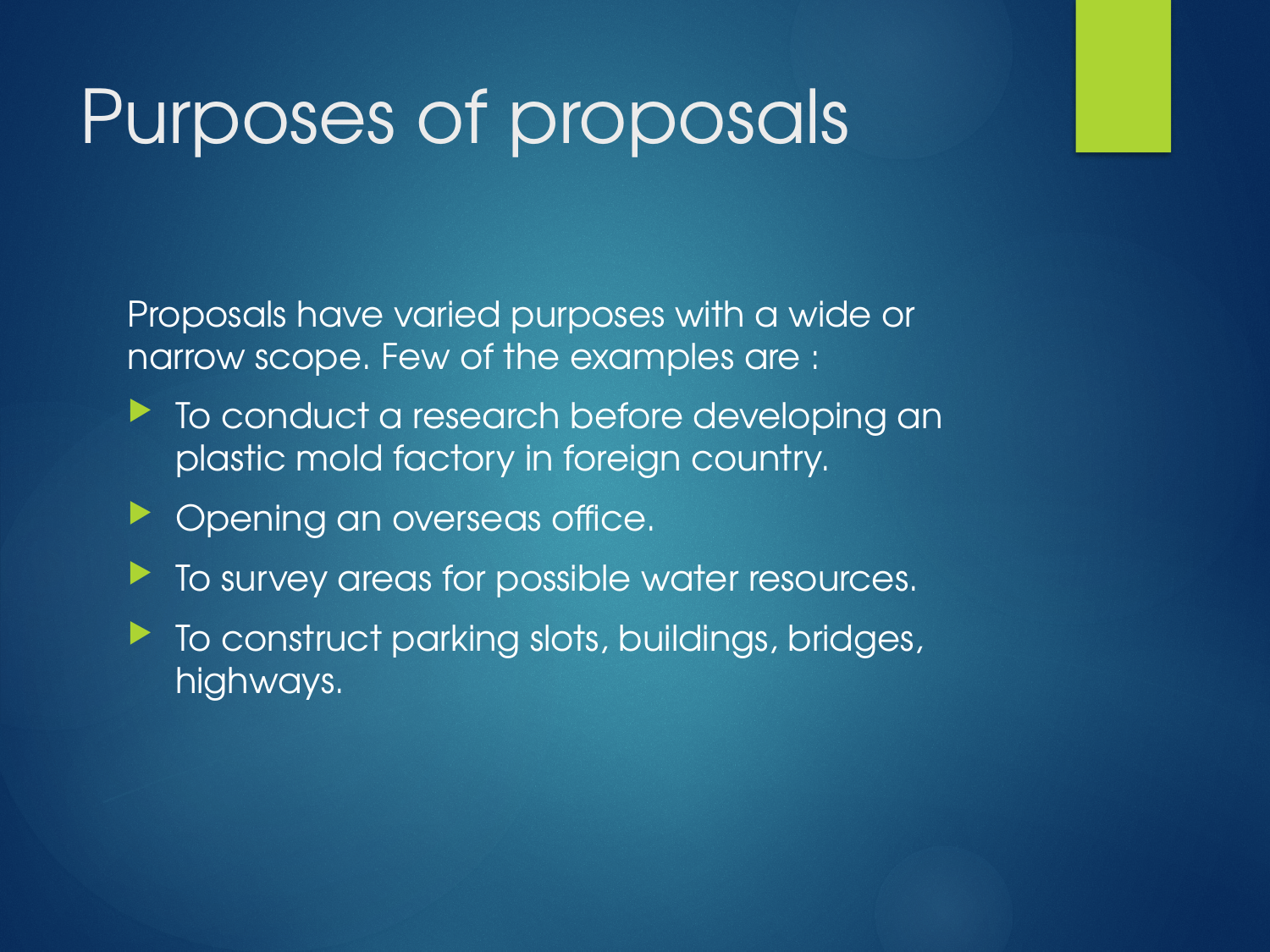

# Purposes of proposals
Proposals have varied purposes with a wide or narrow scope. Few of the examples are :
To conduct a research before developing an plastic mold factory in foreign country.
Opening an overseas office.
To survey areas for possible water resources.
To construct parking slots, buildings, bridges, highways.